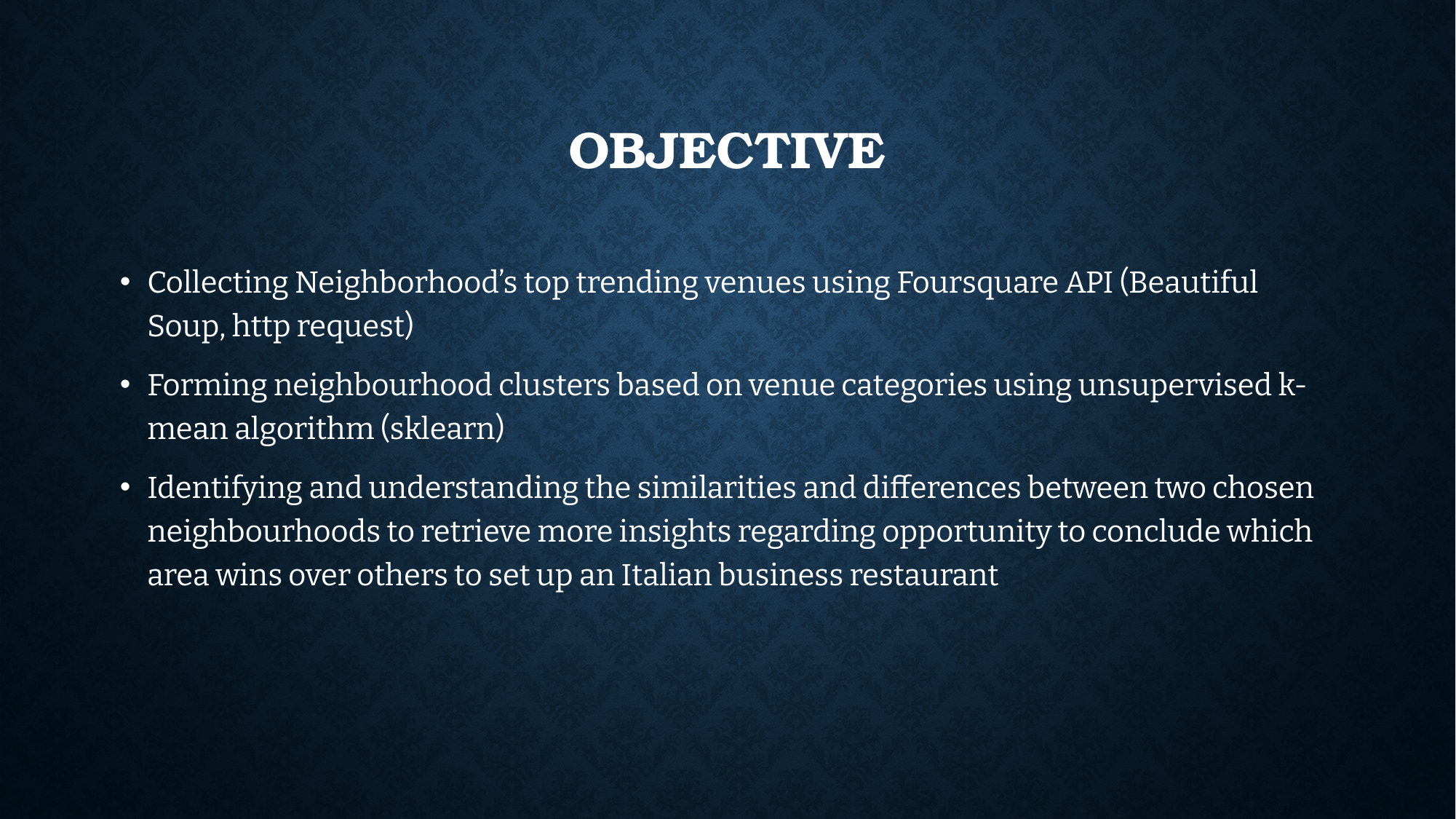

# objective
Collecting Neighborhood’s top trending venues using Foursquare API (Beautiful Soup, http request)
Forming neighbourhood clusters based on venue categories using unsupervised k-mean algorithm (sklearn)
Identifying and understanding the similarities and differences between two chosen neighbourhoods to retrieve more insights regarding opportunity to conclude which area wins over others to set up an Italian business restaurant